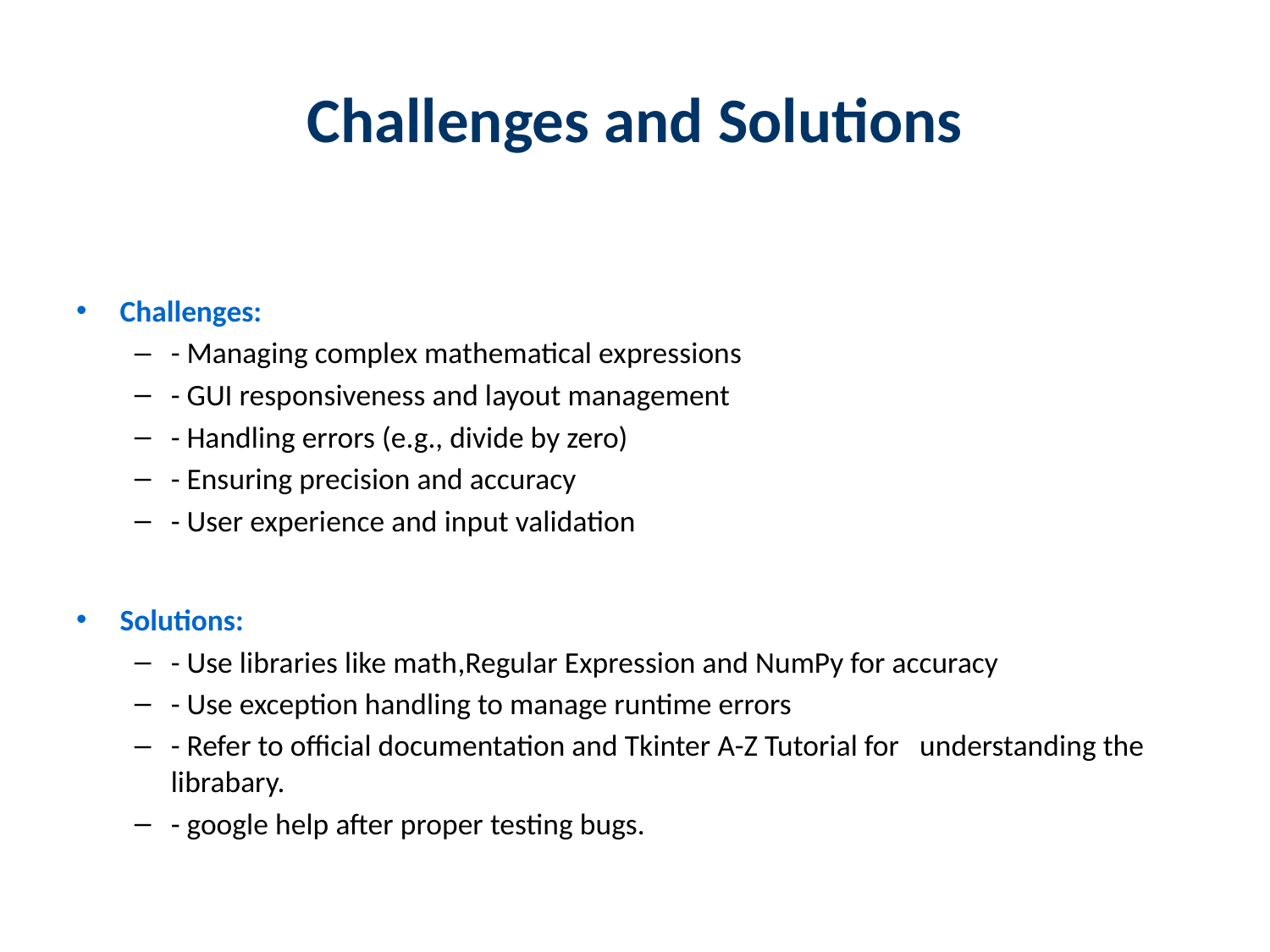

# Challenges and Solutions

Challenges:
- Managing complex mathematical expressions
- GUI responsiveness and layout management
- Handling errors (e.g., divide by zero)
- Ensuring precision and accuracy
- User experience and input validation

Solutions:
- Use libraries like math,Regular Expression and NumPy for accuracy
- Use exception handling to manage runtime errors
- Refer to official documentation and Tkinter A-Z Tutorial for   understanding the librabary.
- google help after proper testing bugs.